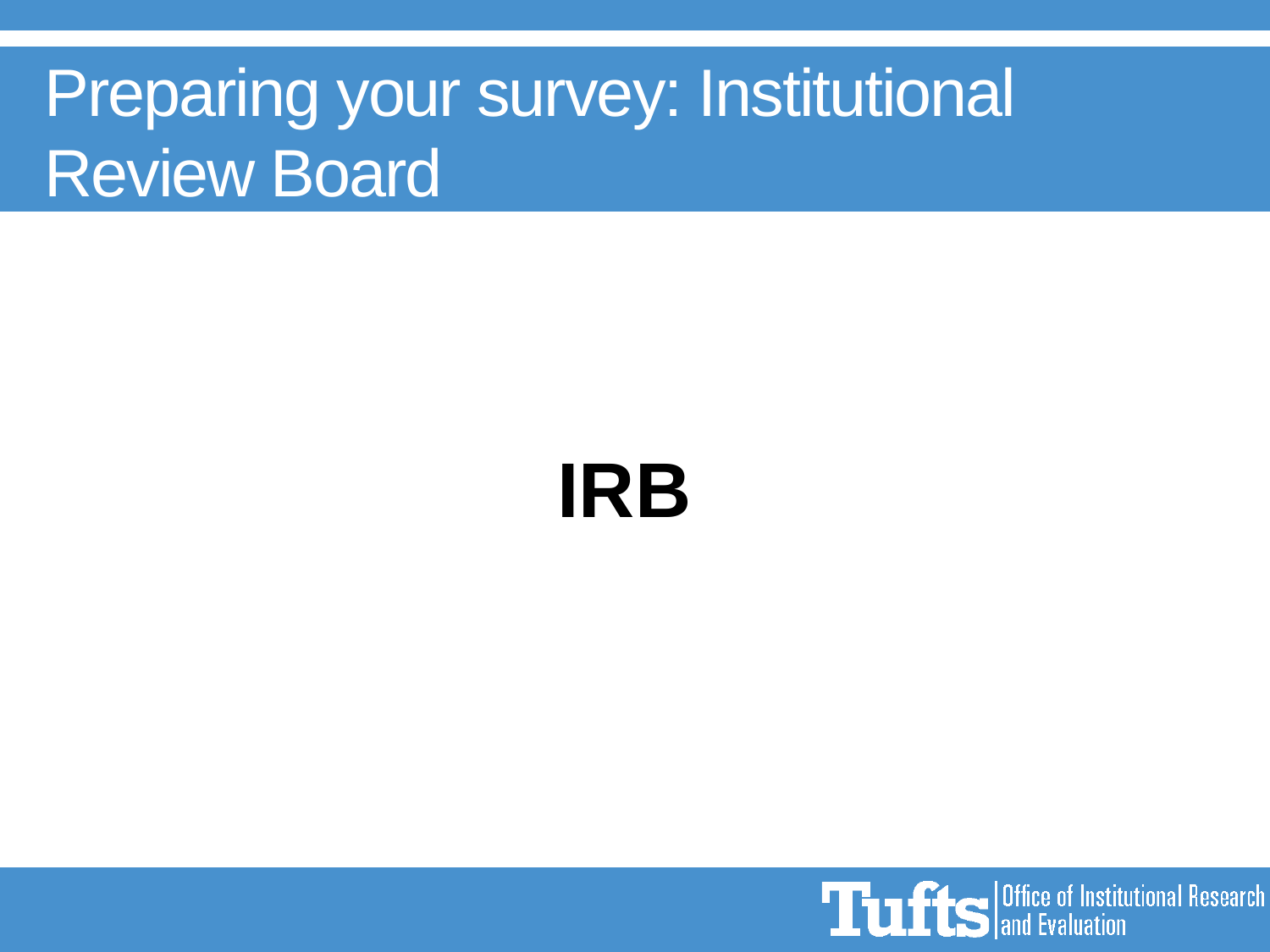

# Preparing your survey: Institutional Review Board
IRB